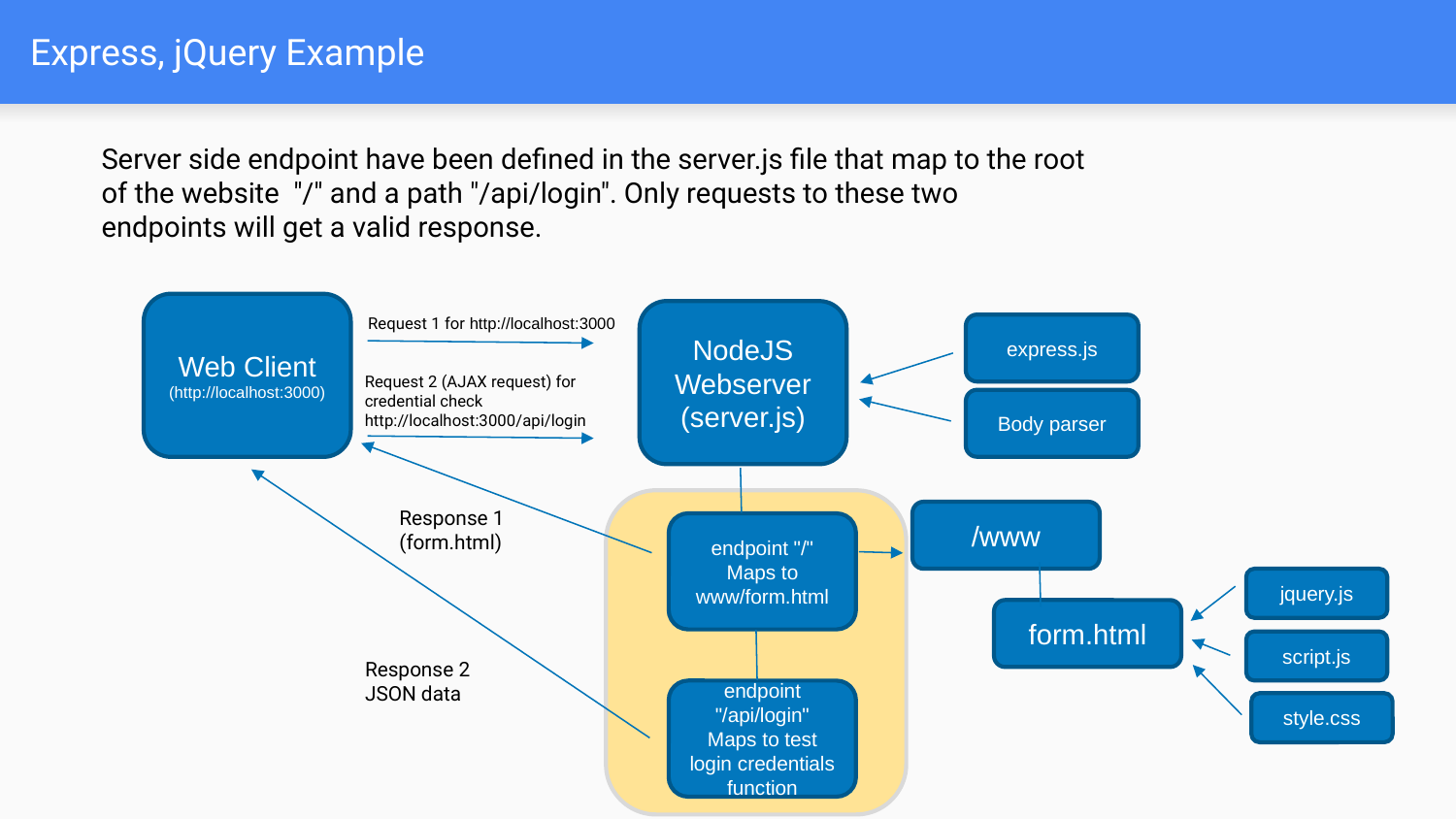

# Express, jQuery Example
Server side endpoint have been defined in the server.js file that map to the root of the website  "/" and a path "/api/login". Only requests to these two endpoints will get a valid response.
Web Client
(http://localhost:3000)
NodeJS Webserver
(server.js)
Request 1 for http://localhost:3000
express.js
Request 2 (AJAX request) for credential check
http://localhost:3000/api/login
Body parser

Response 1
(form.html)
/www
endpoint "/"
Maps to www/form.html
jquery.js
form.html
script.js
Response 2
JSON data
endpoint "/api/login"
Maps to test login credentials function
style.css